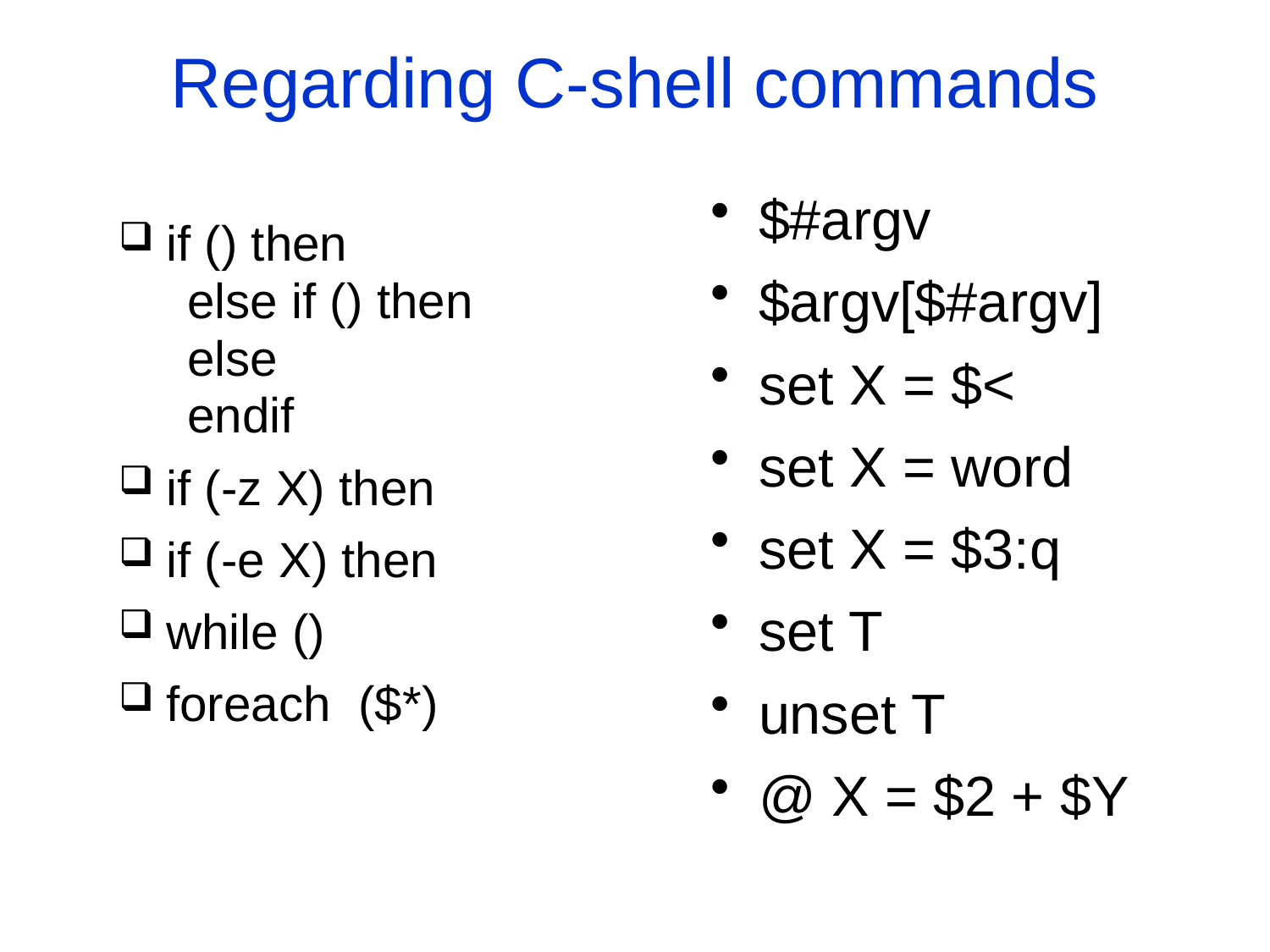

# Regarding C-shell commands

if () then
     else if () then
     else
     endif
if (-z X) then
if (-e X) then
while ()
foreach  ($*)
$#argv
$argv[$#argv]
set X = $<
set X = word
set X = $3:q
set T
unset T
@ X = $2 + $Y